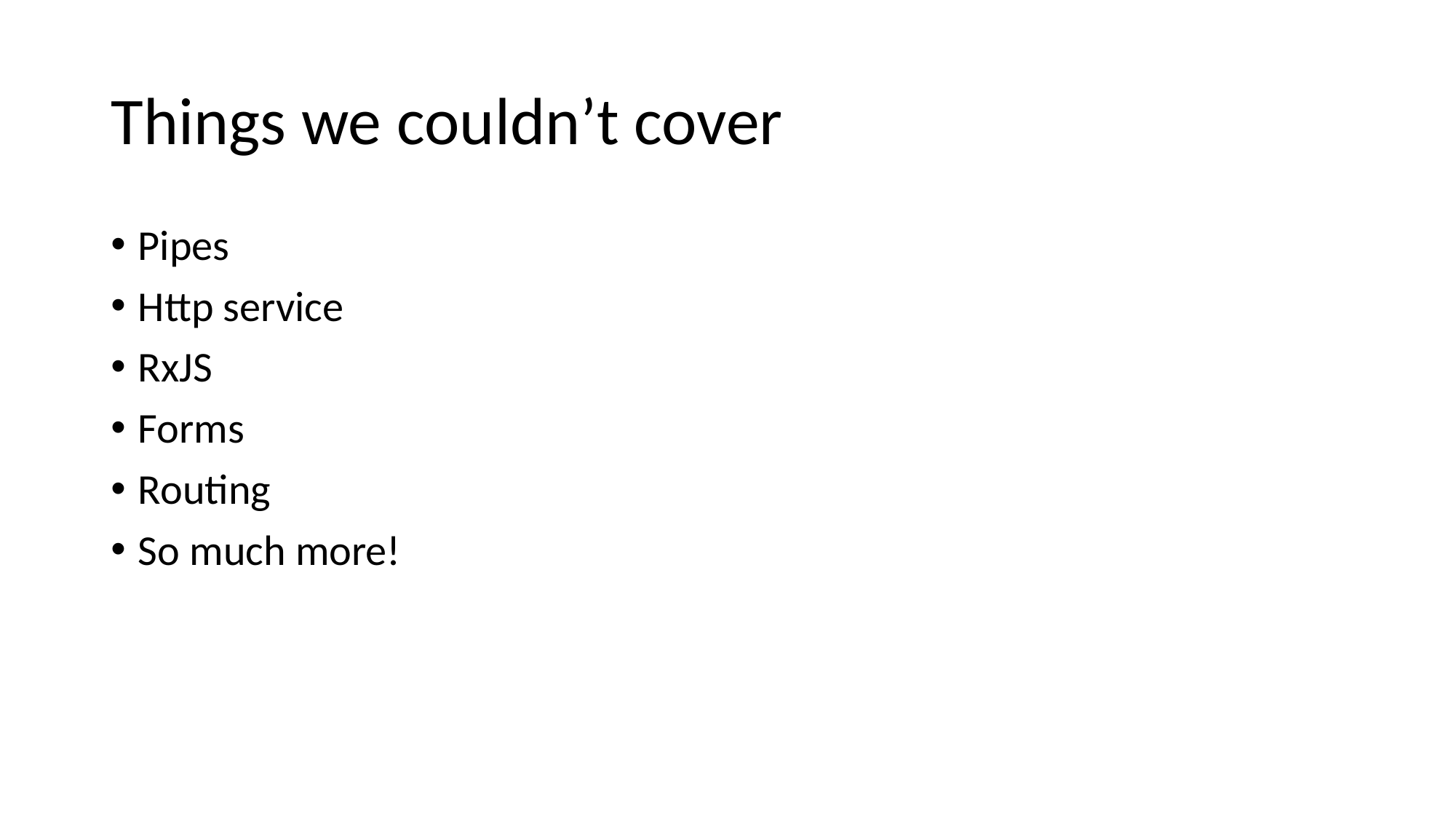

# Things we couldn’t cover
Pipes
Http service
RxJS
Forms
Routing
So much more!